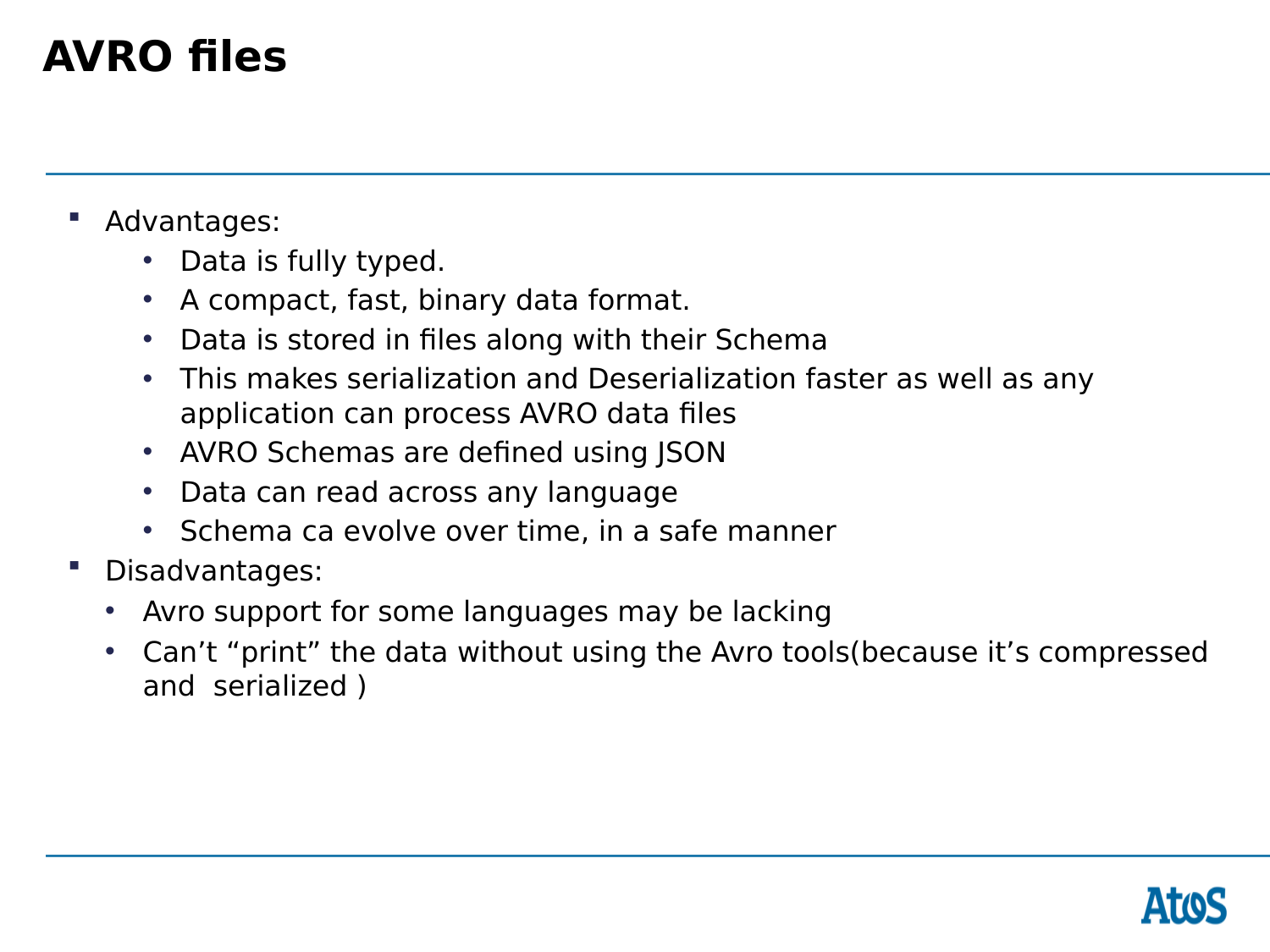

# AVRO files
Advantages:
Data is fully typed.
A compact, fast, binary data format.
Data is stored in files along with their Schema
This makes serialization and Deserialization faster as well as any application can process AVRO data files
AVRO Schemas are defined using JSON
Data can read across any language
Schema ca evolve over time, in a safe manner
Disadvantages:
Avro support for some languages may be lacking
Can’t “print” the data without using the Avro tools(because it’s compressed and  serialized )